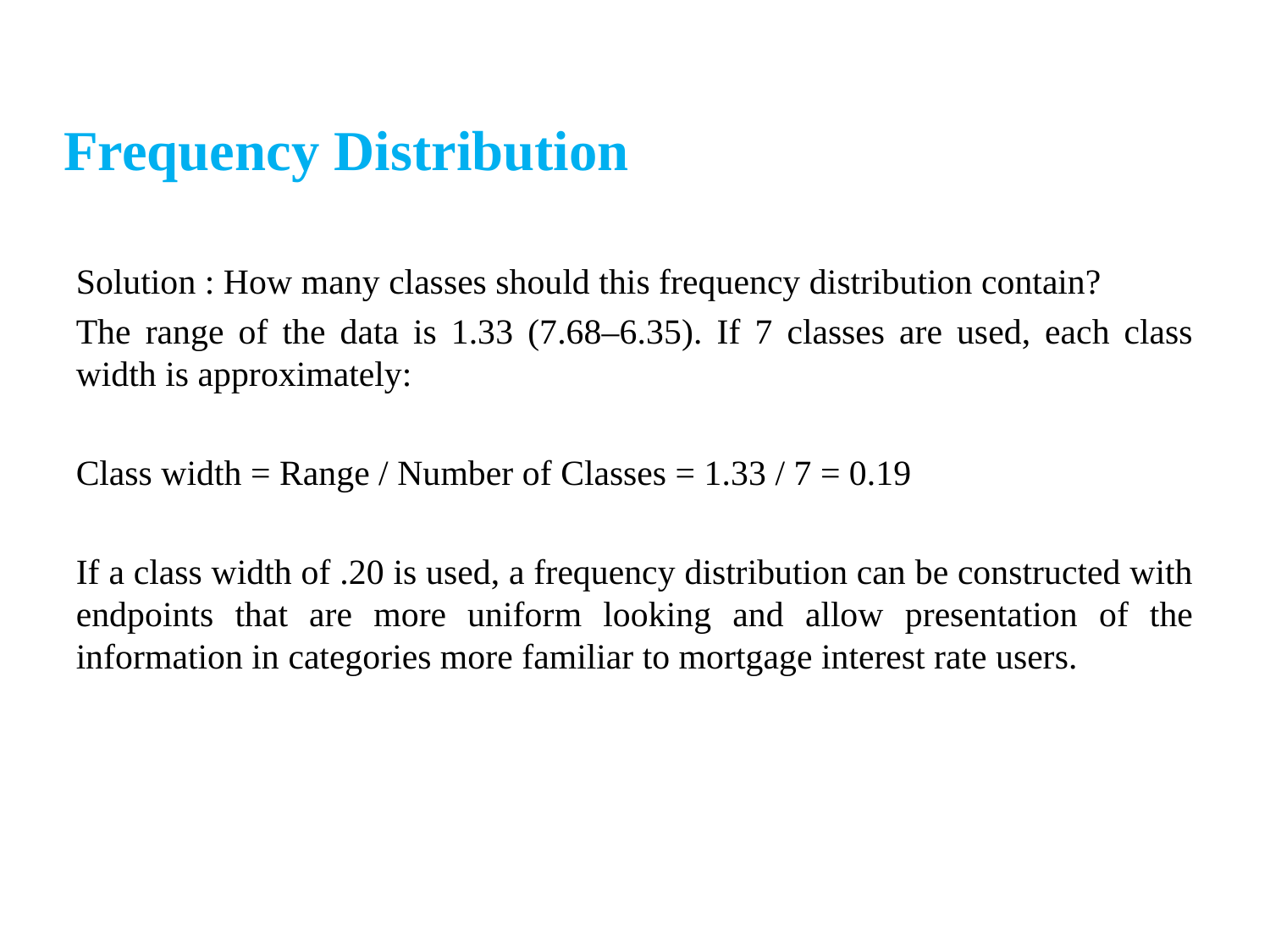

Frequency Distribution

Solution : How many classes should this frequency distribution contain?
The range of the data is 1.33 (7.68–6.35). If 7 classes are used, each class width is approximately:

Class width = Range / Number of Classes = 1.33 / 7 = 0.19

If a class width of .20 is used, a frequency distribution can be constructed with endpoints that are more uniform looking and allow presentation of the information in categories more familiar to mortgage interest rate users.